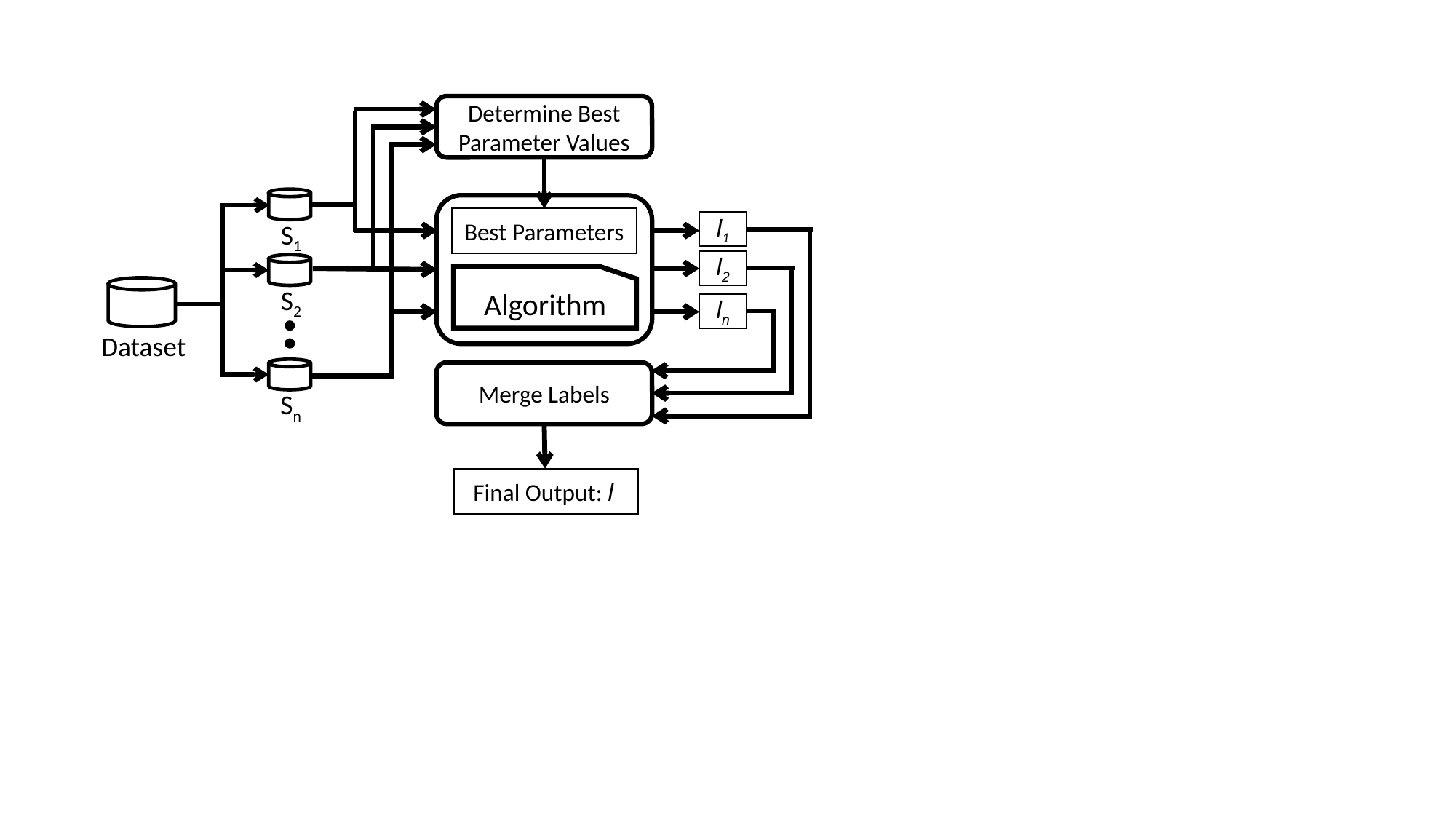

Determine Best Parameter Values

Best Parameters
S1
l1
l2

Algorithm

S2
ln

Dataset

Merge Labels
Sn
Final Output: l